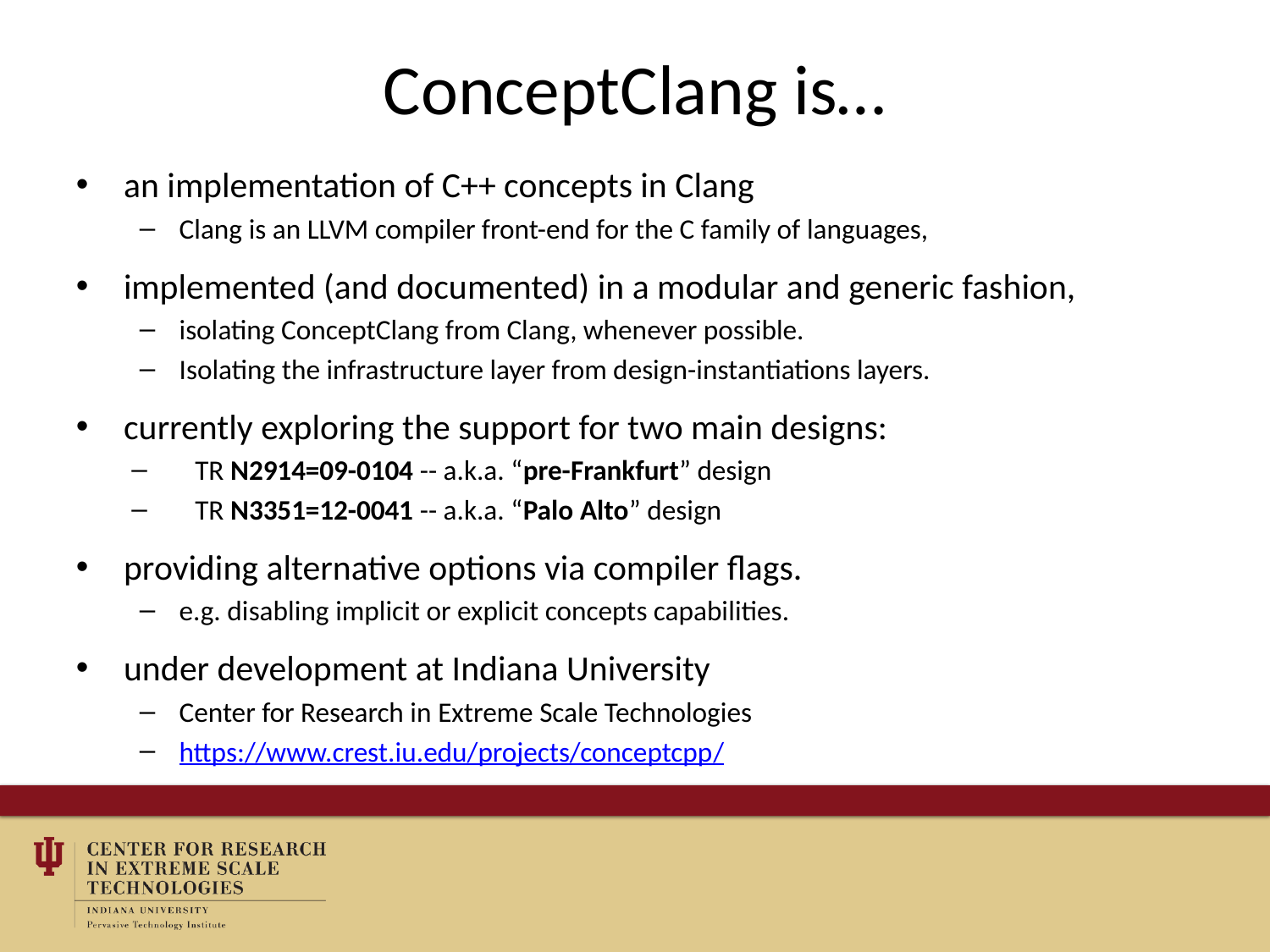

# ConceptClang is…
an implementation of C++ concepts in Clang
Clang is an LLVM compiler front-end for the C family of languages,

implemented (and documented) in a modular and generic fashion,
isolating ConceptClang from Clang, whenever possible.
Isolating the infrastructure layer from design-instantiations layers.

currently exploring the support for two main designs:
TR N2914=09-0104 -- a.k.a. “pre-Frankfurt” design
TR N3351=12-0041 -- a.k.a. “Palo Alto” design

providing alternative options via compiler flags.
e.g. disabling implicit or explicit concepts capabilities.

under development at Indiana University
Center for Research in Extreme Scale Technologies
https://www.crest.iu.edu/projects/conceptcpp/